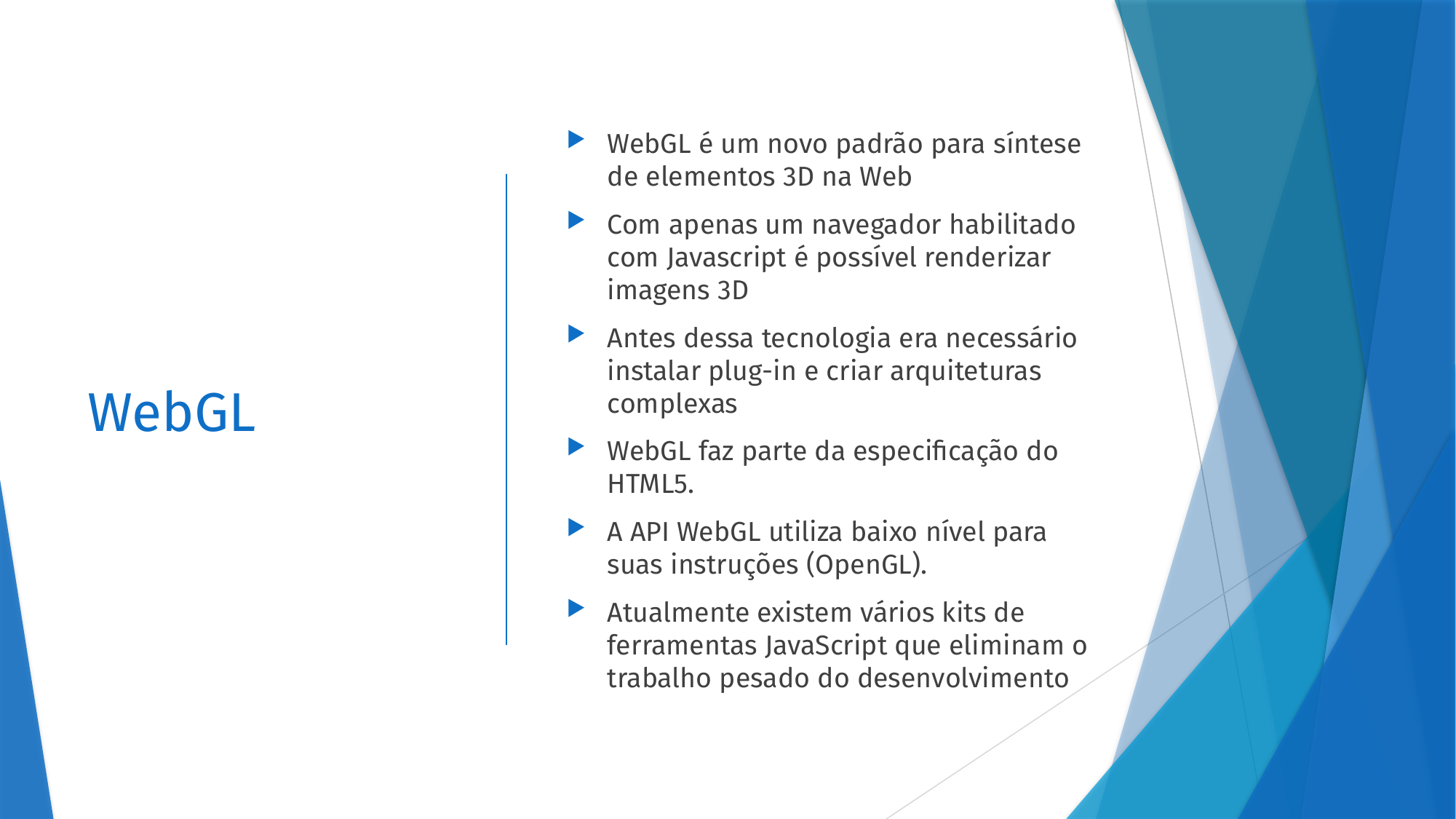

# WebGL
WebGL é um novo padrão para síntese de elementos 3D na Web
Com apenas um navegador habilitado com Javascript é possível renderizar imagens 3D
Antes dessa tecnologia era necessário instalar plug-in e criar arquiteturas complexas
WebGL faz parte da especificação do HTML5.
A API WebGL utiliza baixo nível para suas instruções (OpenGL).
Atualmente existem vários kits de ferramentas JavaScript que eliminam o trabalho pesado do desenvolvimento